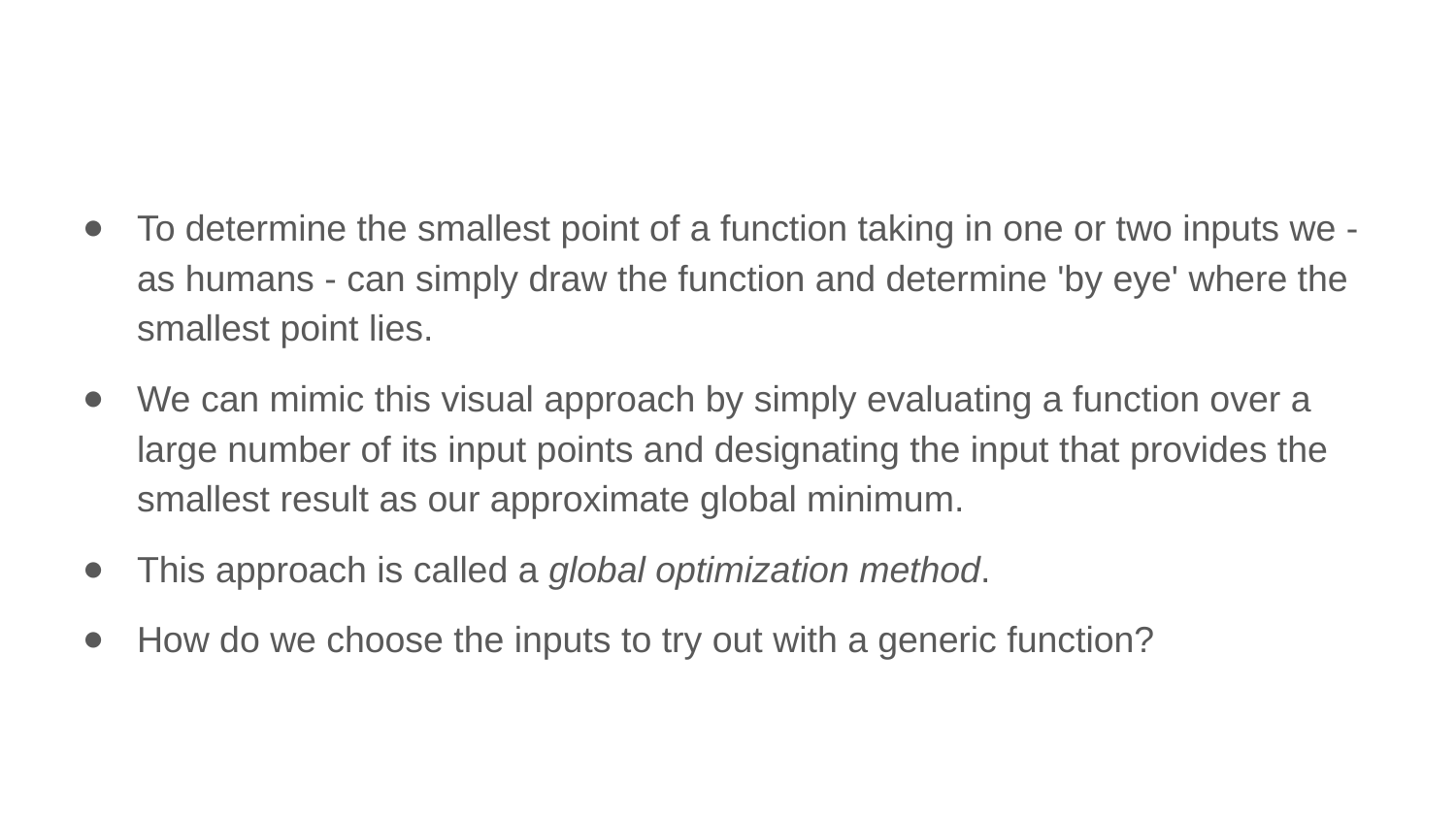

To determine the smallest point of a function taking in one or two inputs we - as humans - can simply draw the function and determine 'by eye' where the smallest point lies.
We can mimic this visual approach by simply evaluating a function over a large number of its input points and designating the input that provides the smallest result as our approximate global minimum.
This approach is called a global optimization method.
How do we choose the inputs to try out with a generic function?